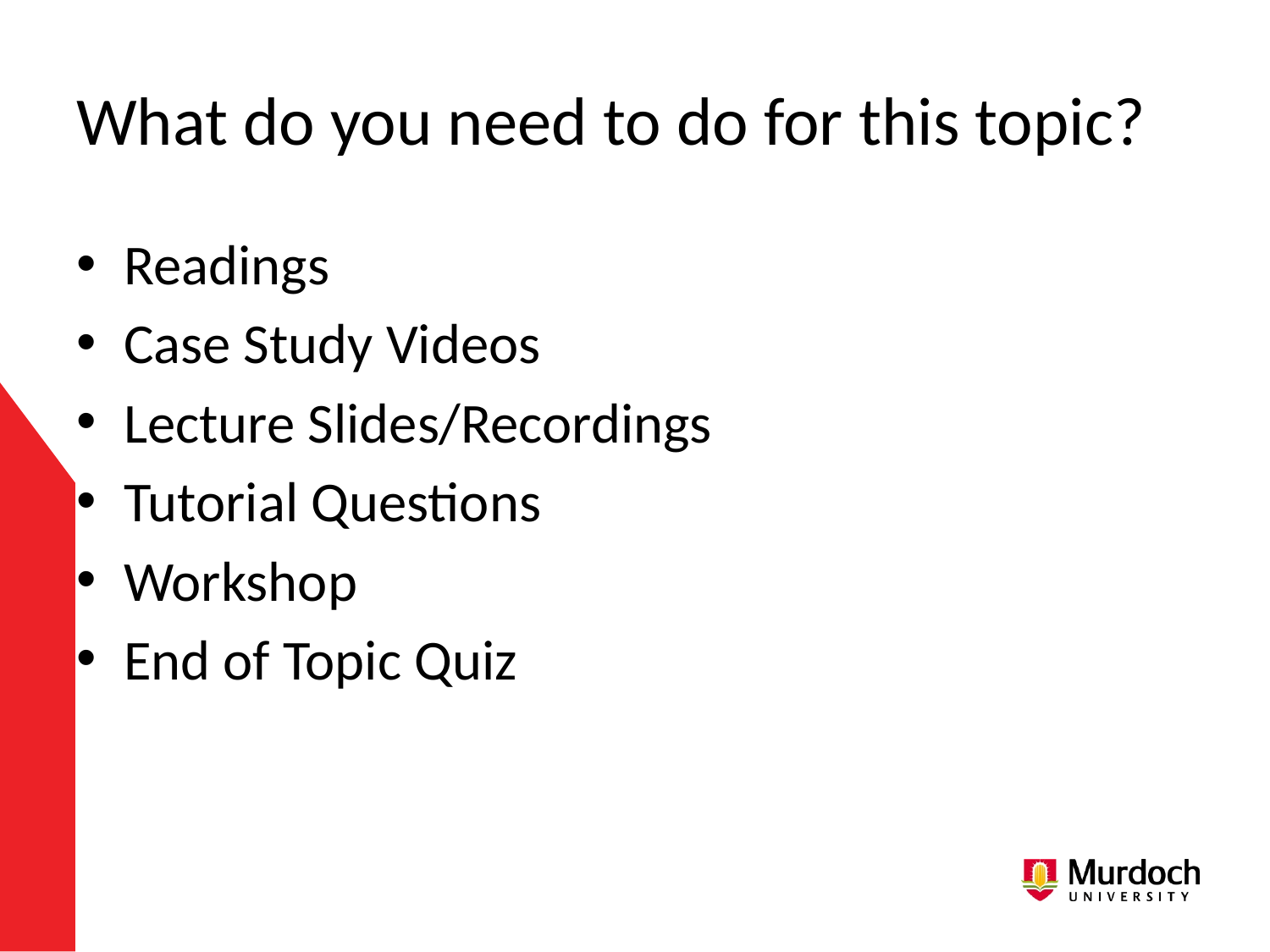

# What do you need to do for this topic?
Readings
Case Study Videos
Lecture Slides/Recordings
Tutorial Questions
Workshop
End of Topic Quiz